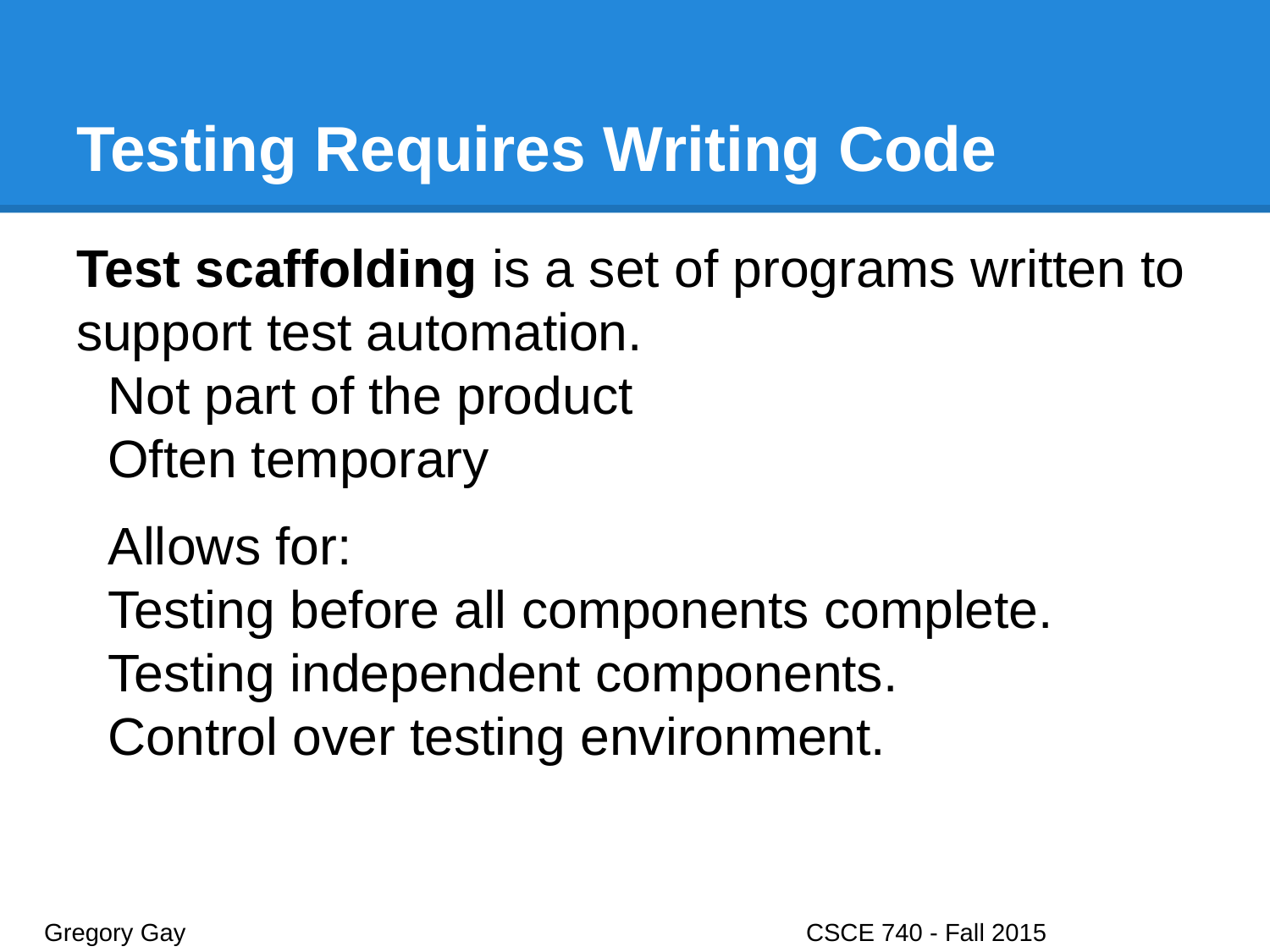

# Testing Requires Writing Code
Test scaffolding is a set of programs written to support test automation.
Not part of the product
Often temporary

Allows for:
Testing before all components complete.
Testing independent components.
Control over testing environment.

Gregory Gay					CSCE 740 - Fall 2015								23